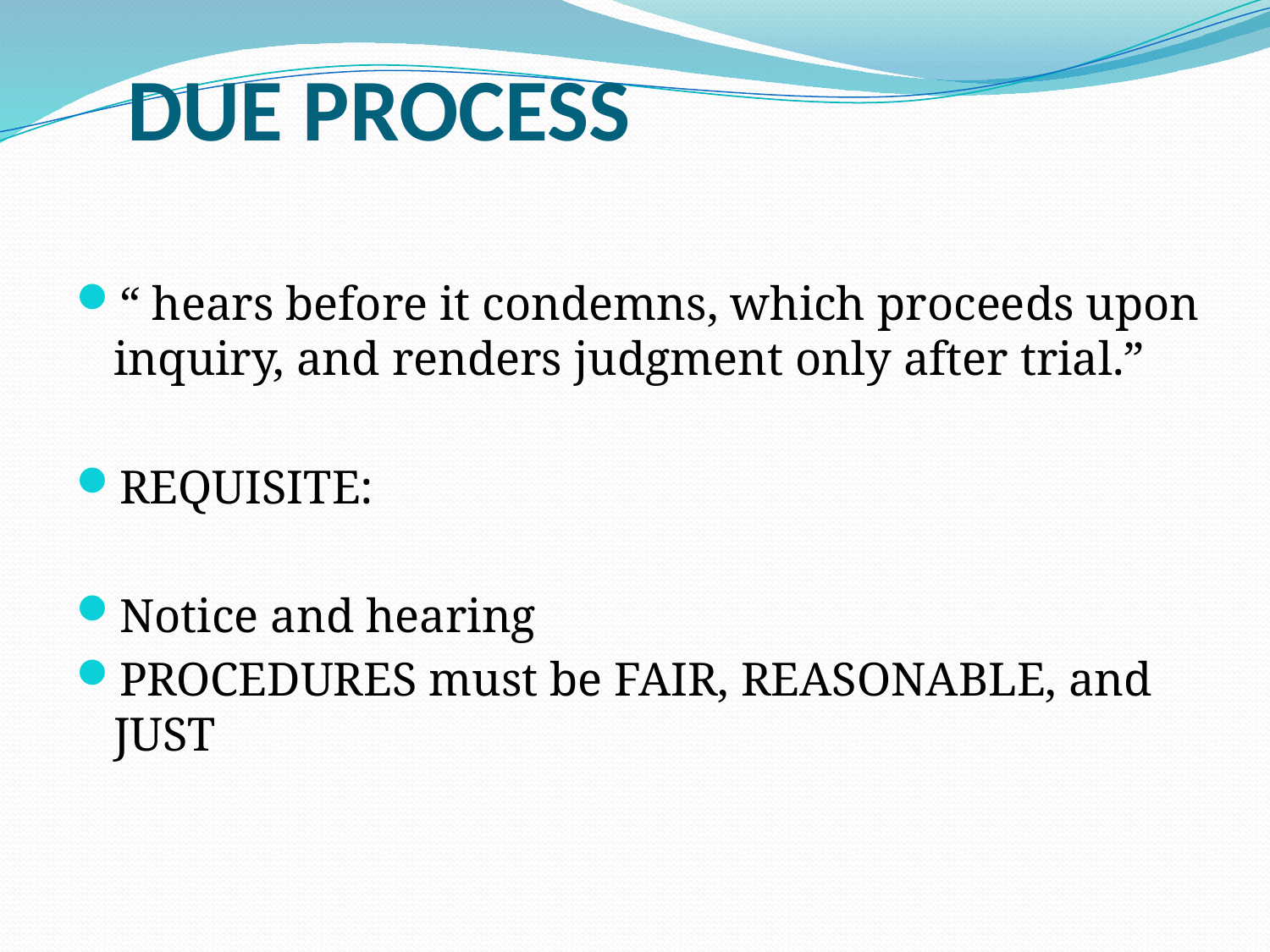

# DUE PROCESS
“ hears before it condemns, which proceeds upon inquiry, and renders judgment only after trial.”

REQUISITE:

Notice and hearing
PROCEDURES must be FAIR, REASONABLE, and JUST